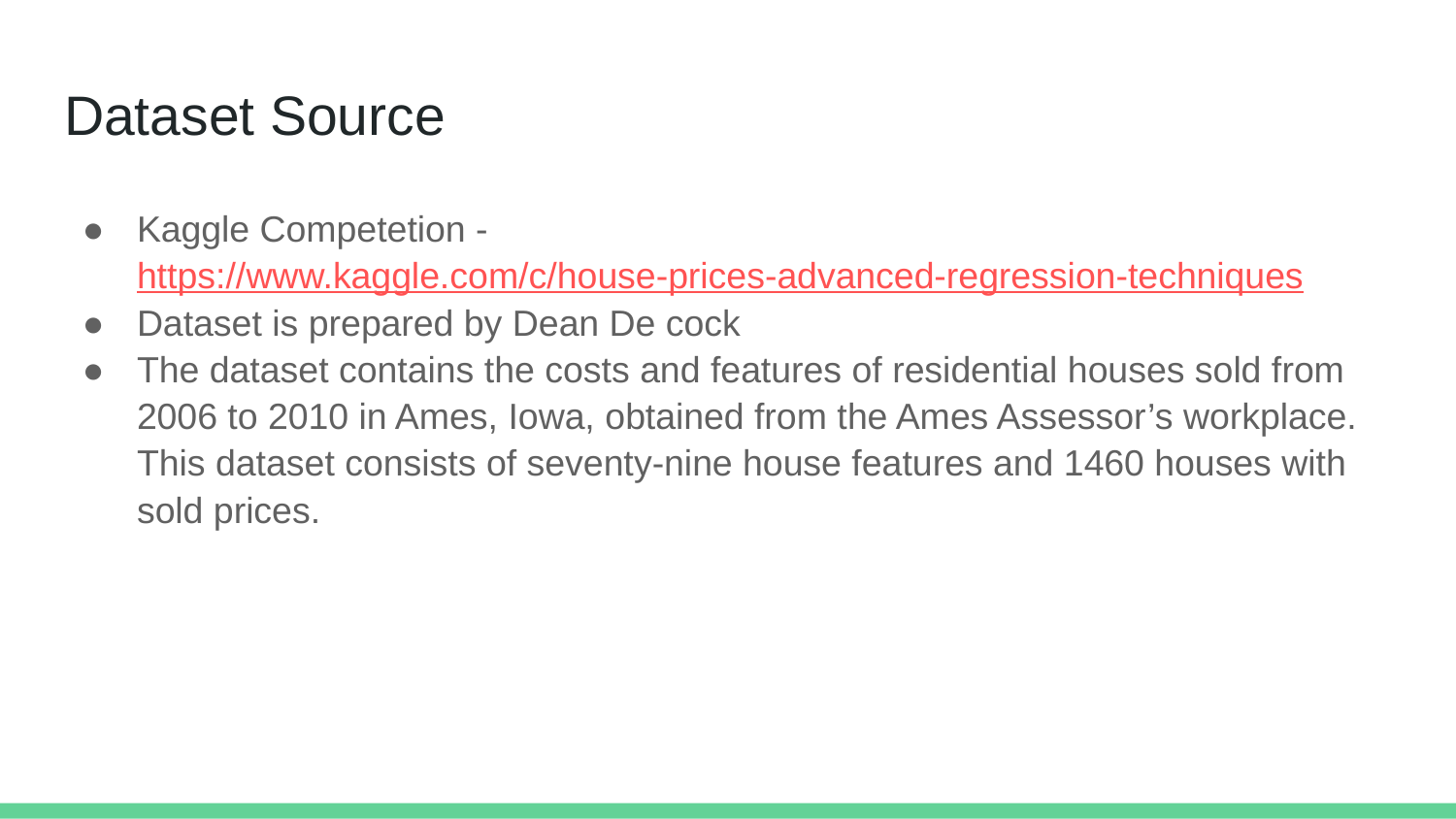

# Dataset Source

Kaggle Competetion - https://www.kaggle.com/c/house-prices-advanced-regression-techniques
Dataset is prepared by Dean De cock
The dataset contains the costs and features of residential houses sold from 2006 to 2010 in Ames, Iowa, obtained from the Ames Assessor’s workplace. This dataset consists of seventy-nine house features and 1460 houses with sold prices.